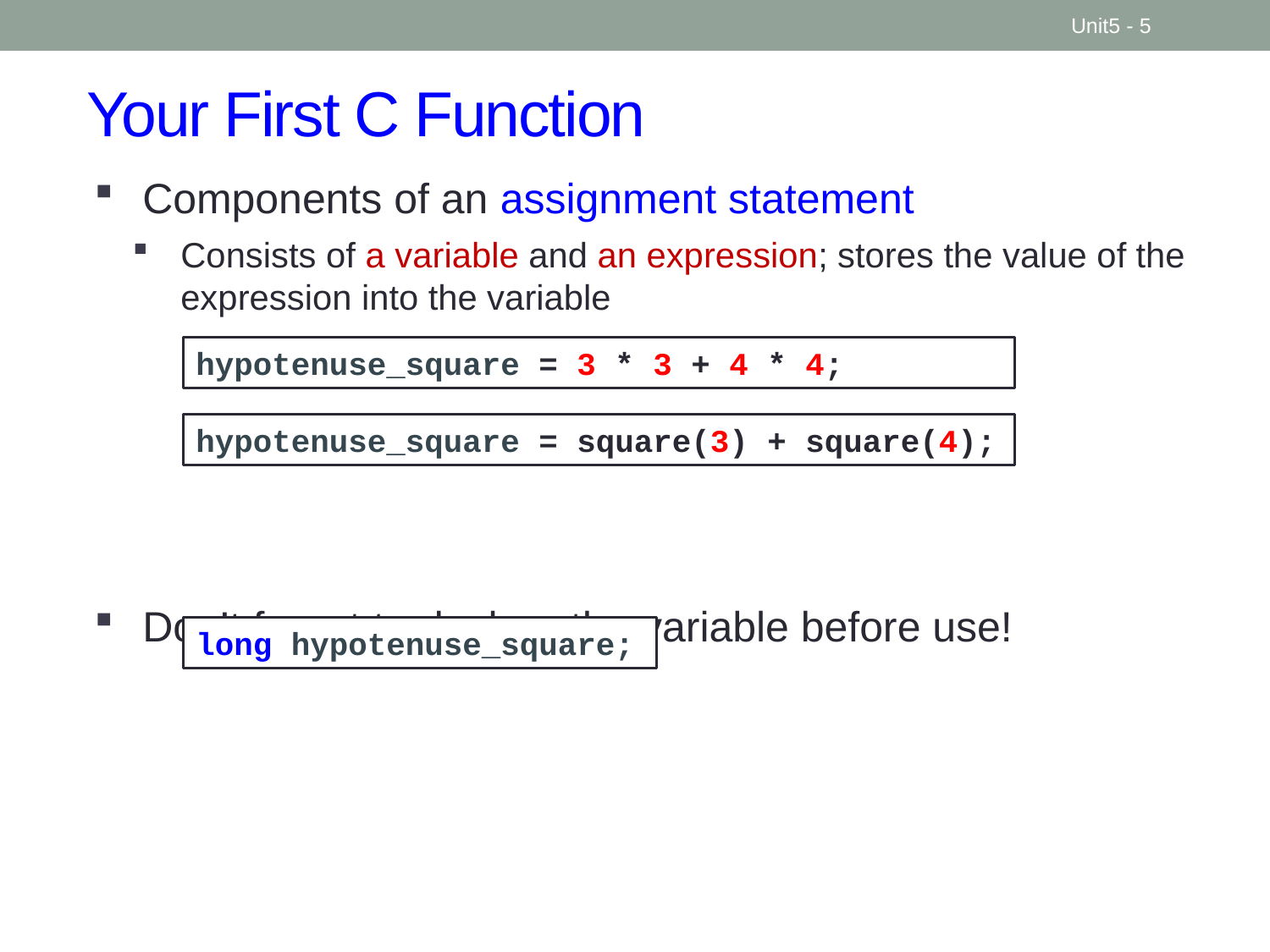

Unit5 - 5
# Your First C Function
Components of an assignment statement
Consists of a variable and an expression; stores the value of the expression into the variable

Don’t forget to declare the variable before use!

hypotenuse_square = 3 * 3 + 4 * 4;
hypotenuse_square = square(3) + square(4);
long hypotenuse_square;